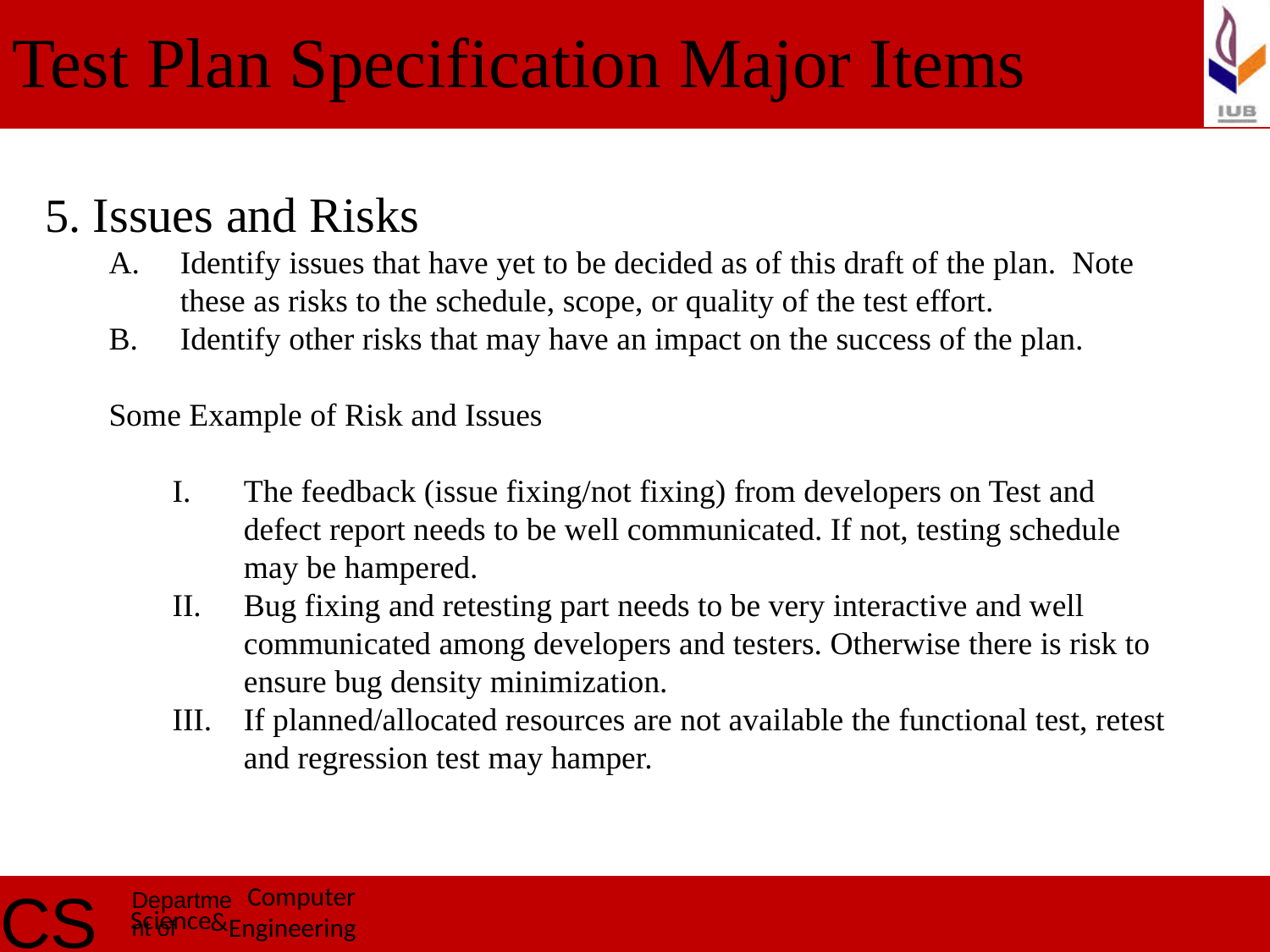

Test Plan Specification Major Items
5. Issues and Risks
Identify issues that have yet to be decided as of this draft of the plan.  Note these as risks to the schedule, scope, or quality of the test effort.
Identify other risks that may have an impact on the success of the plan.

Some Example of Risk and Issues

The feedback (issue fixing/not fixing) from developers on Test and defect report needs to be well communicated. If not, testing schedule may be hampered.
Bug fixing and retesting part needs to be very interactive and well communicated among developers and testers. Otherwise there is risk to ensure bug density minimization.
If planned/allocated resources are not available the functional test, retest and regression test may hamper.